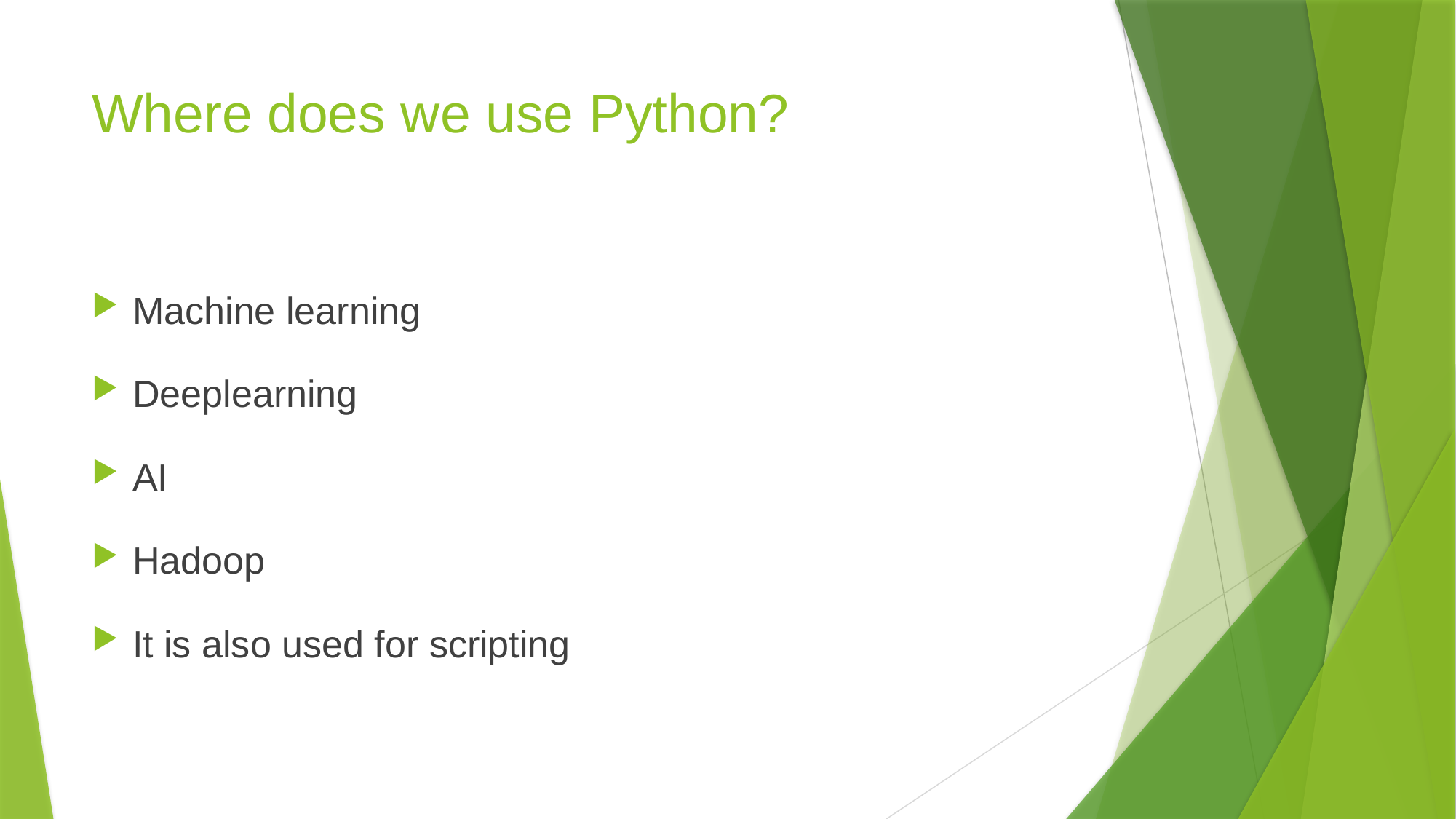

# Where does we use Python?
Machine learning
Deeplearning
AI
Hadoop
It is also used for scripting